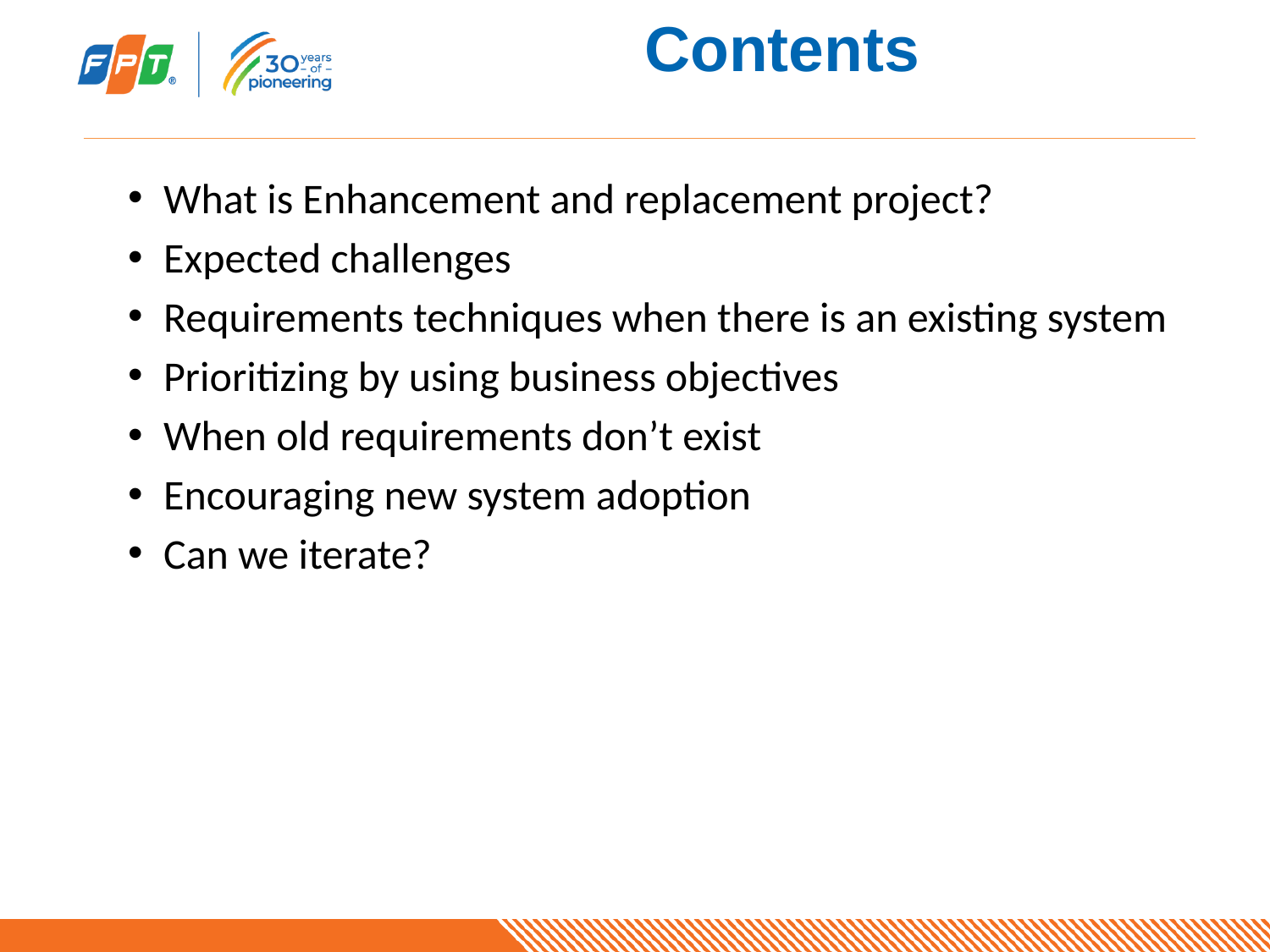

# Contents
What is Enhancement and replacement project?
Expected challenges
Requirements techniques when there is an existing system
Prioritizing by using business objectives
When old requirements don’t exist
Encouraging new system adoption
Can we iterate?